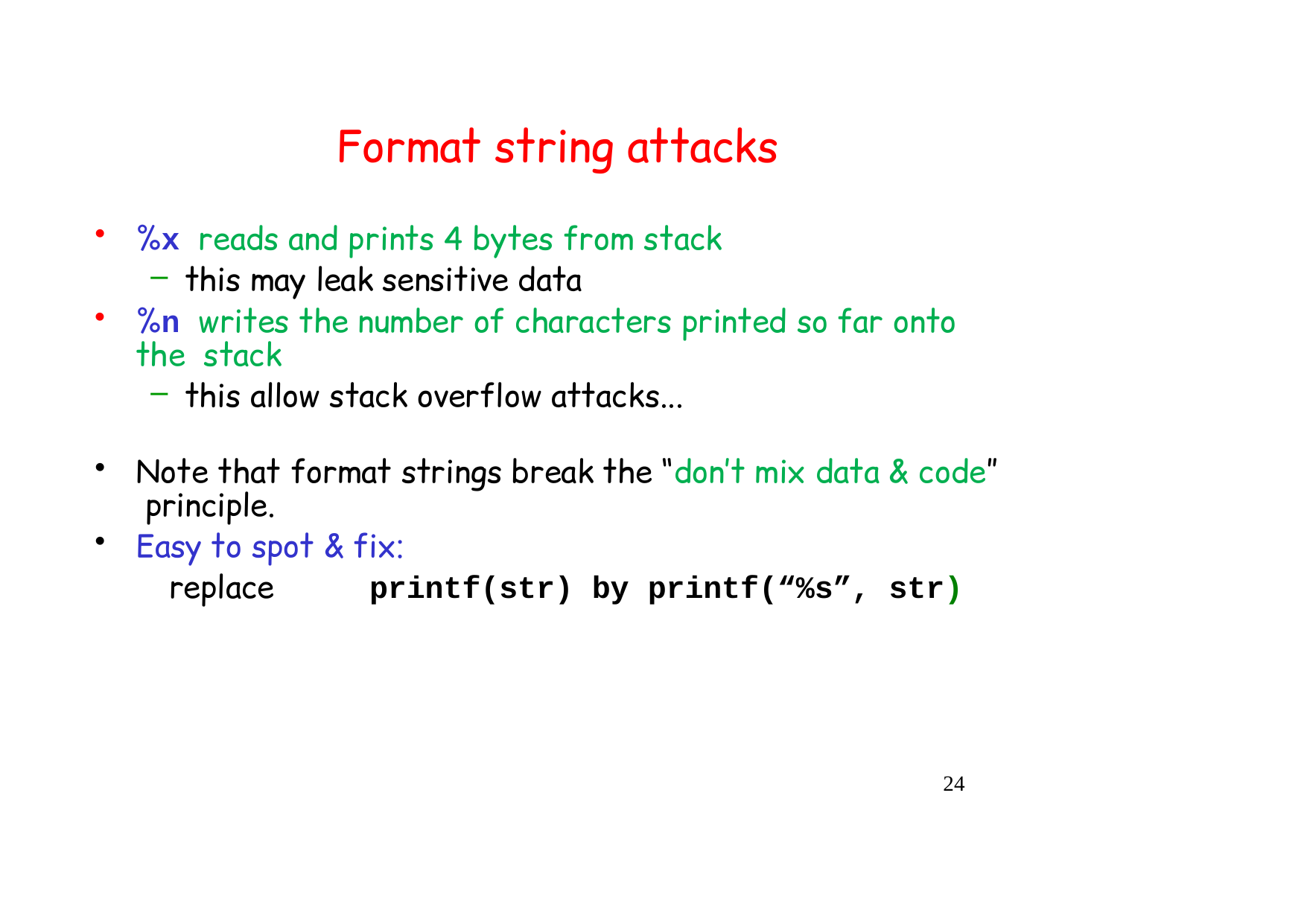

# Format string attacks
%x reads and prints 4 bytes from stack
this may leak sensitive data
%n writes the number of characters printed so far onto the  stack
this allow stack overflow attacks...

Note that format strings break the “don’t mix data & code”  principle.
Easy to spot & fix:
replace	printf(str) by printf(“%s”, str)
24
Security in Software Applications 22/23